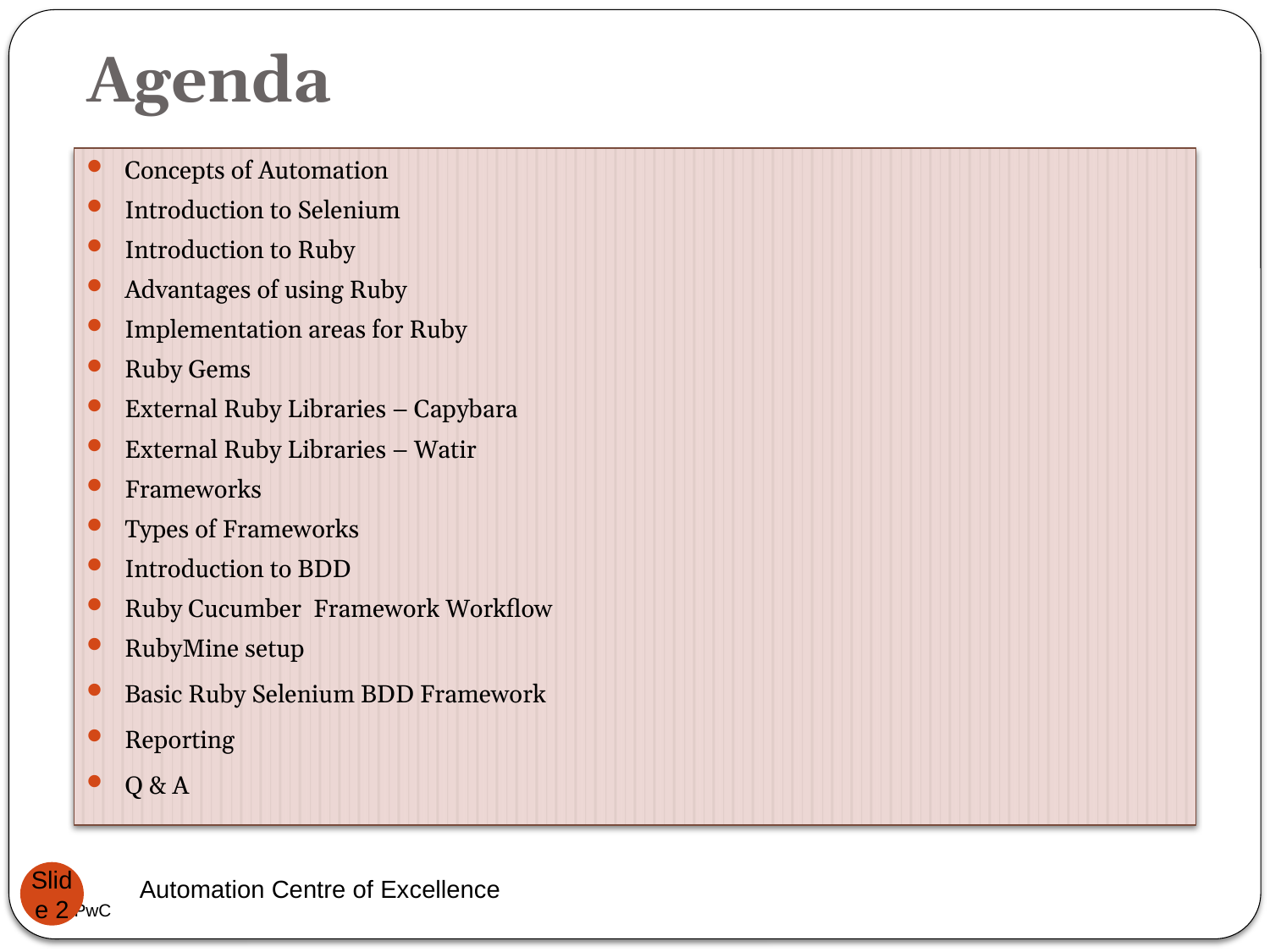

# Agenda
Concepts of Automation
Introduction to Selenium
Introduction to Ruby
Advantages of using Ruby
Implementation areas for Ruby
Ruby Gems
External Ruby Libraries – Capybara
External Ruby Libraries – Watir
Frameworks
Types of Frameworks
Introduction to BDD
Ruby Cucumber  Framework Workflow
RubyMine setup
Basic Ruby Selenium BDD Framework
Reporting
Q & A

Automation Centre of Excellence

Slide 2